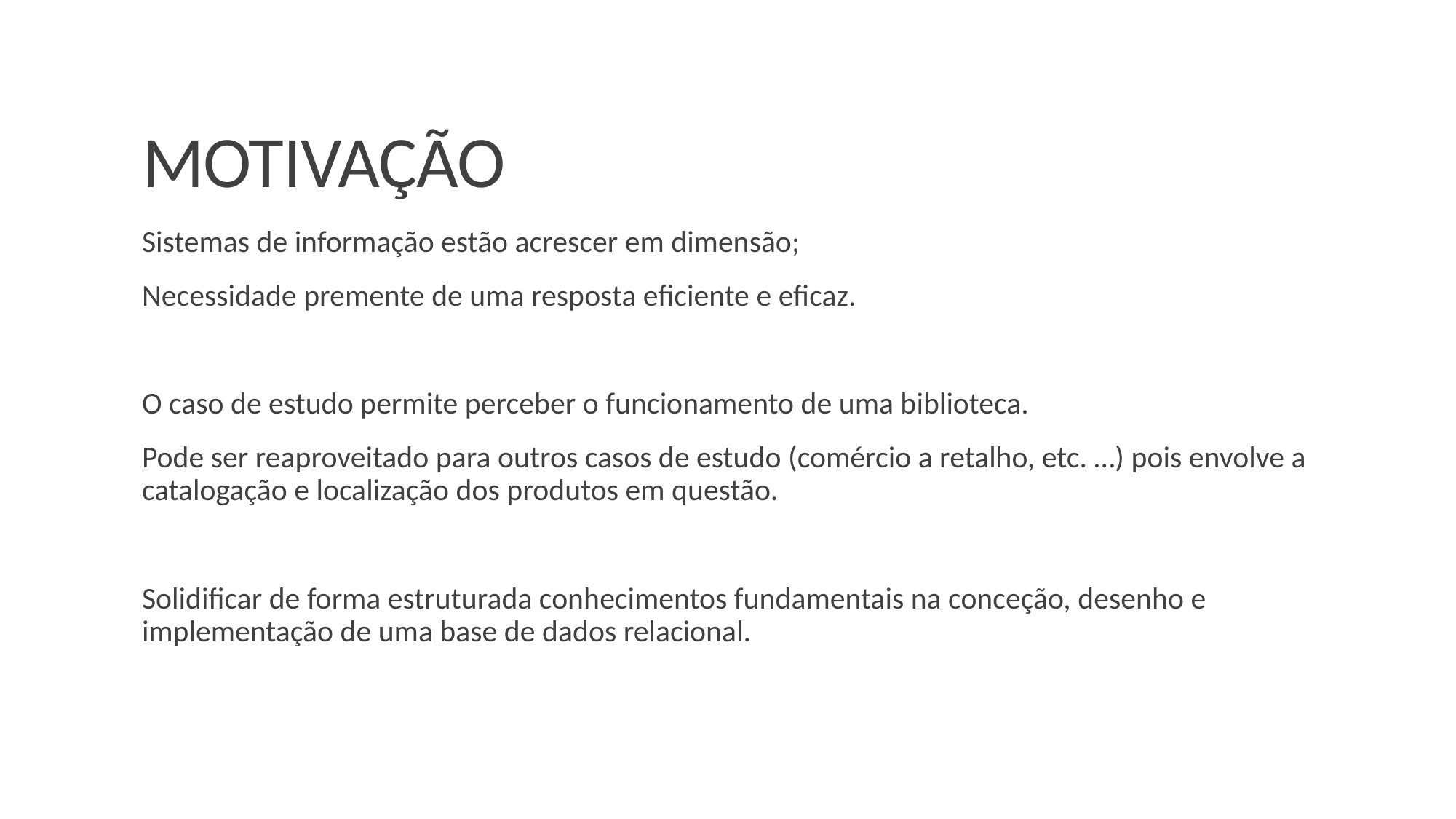

# MOTIVAÇÃO
Sistemas de informação estão acrescer em dimensão;
Necessidade premente de uma resposta eficiente e eficaz.

O caso de estudo permite perceber o funcionamento de uma biblioteca.
Pode ser reaproveitado para outros casos de estudo (comércio a retalho, etc. …) pois envolve a catalogação e localização dos produtos em questão.

Solidificar de forma estruturada conhecimentos fundamentais na conceção, desenho e implementação de uma base de dados relacional.